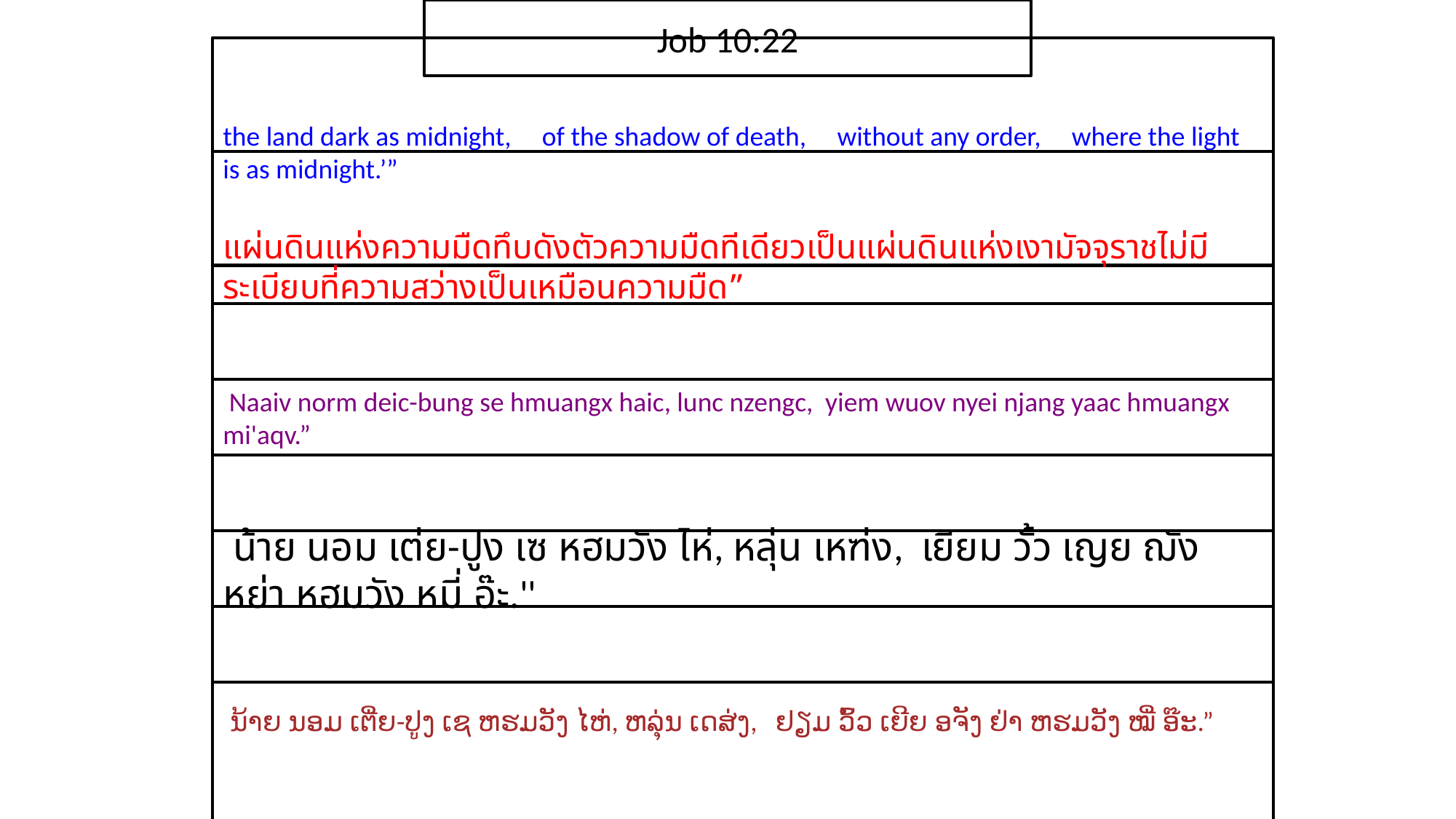

Job 10:22
the land dark as midnight,     of the shadow of death,     without any order,     where the light is as midnight.’”
แผ่นดิน​แห่ง​ความ​มืด​ทึบ​ดัง​ตัว​ความ​มืด​ทีเดียวเป็น​แผ่นดิน​แห่ง​เงา​มัจจุราช​ไม่​มี​ระเบียบที่​ความ​สว่าง​เป็น​เหมือน​ความ​มืด”
 Naaiv norm deic-bung se hmuangx haic, lunc nzengc,  yiem wuov nyei njang yaac hmuangx mi'aqv.”
 น้าย นอม เต่ย-ปูง เซ หฮมวัง ไห่, หลุ่น เหฑ่ง,  เยียม วั้ว เญย ฌัง หย่า หฮมวัง หมี่ อ๊ะ.''
 ນ້າຍ ນອມ ເຕີ່ຍ-ປູງ ເຊ ຫຮມວັງ ໄຫ່, ຫລຸ່ນ ເດສ່ງ,   ຢຽມ ວົ້ວ ເຍີຍ ອຈັງ ຢ່າ ຫຮມວັງ ໝີ່ ອ໊ະ.”